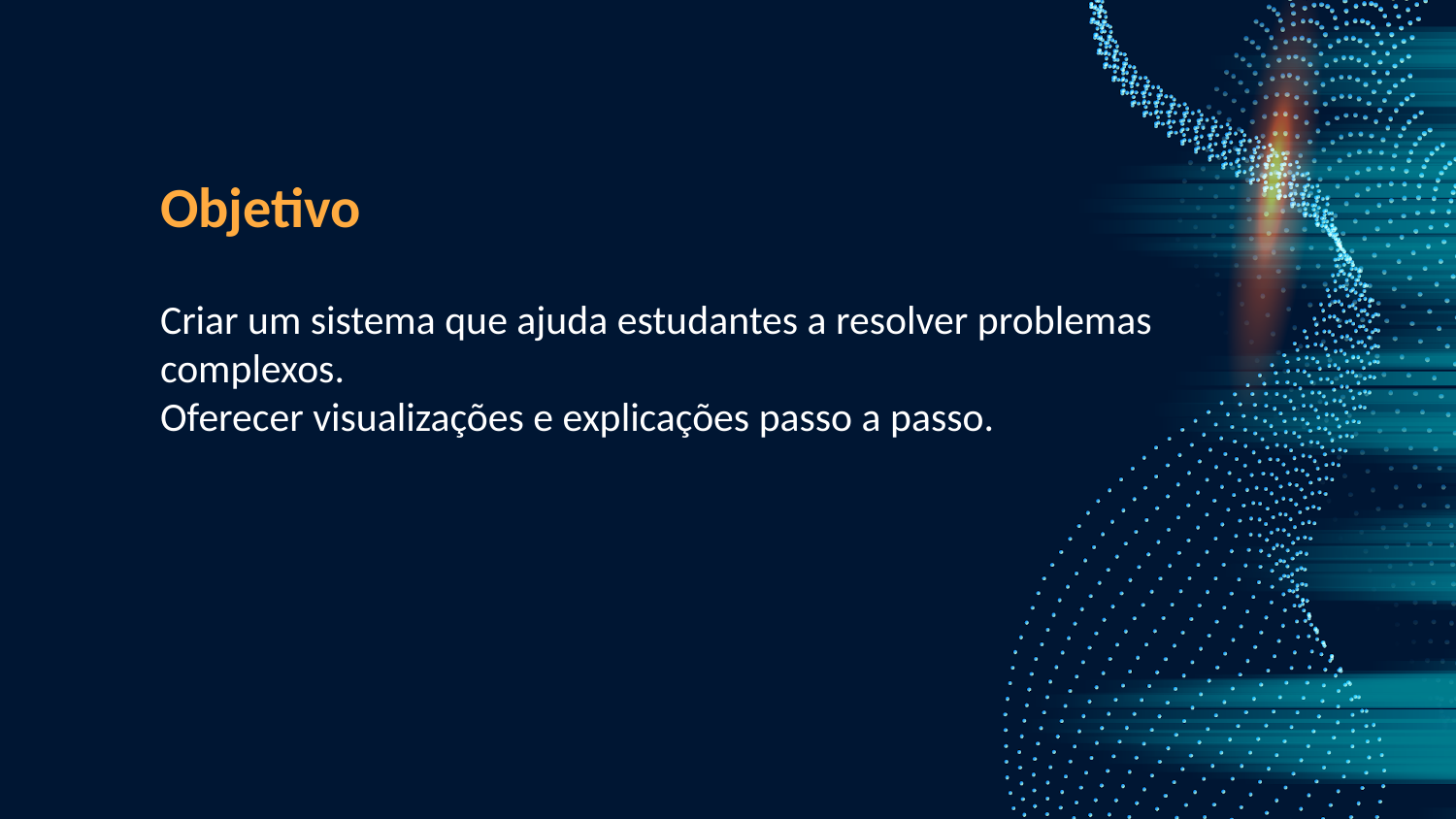

Objetivo
Criar um sistema que ajuda estudantes a resolver problemas complexos.
Oferecer visualizações e explicações passo a passo.